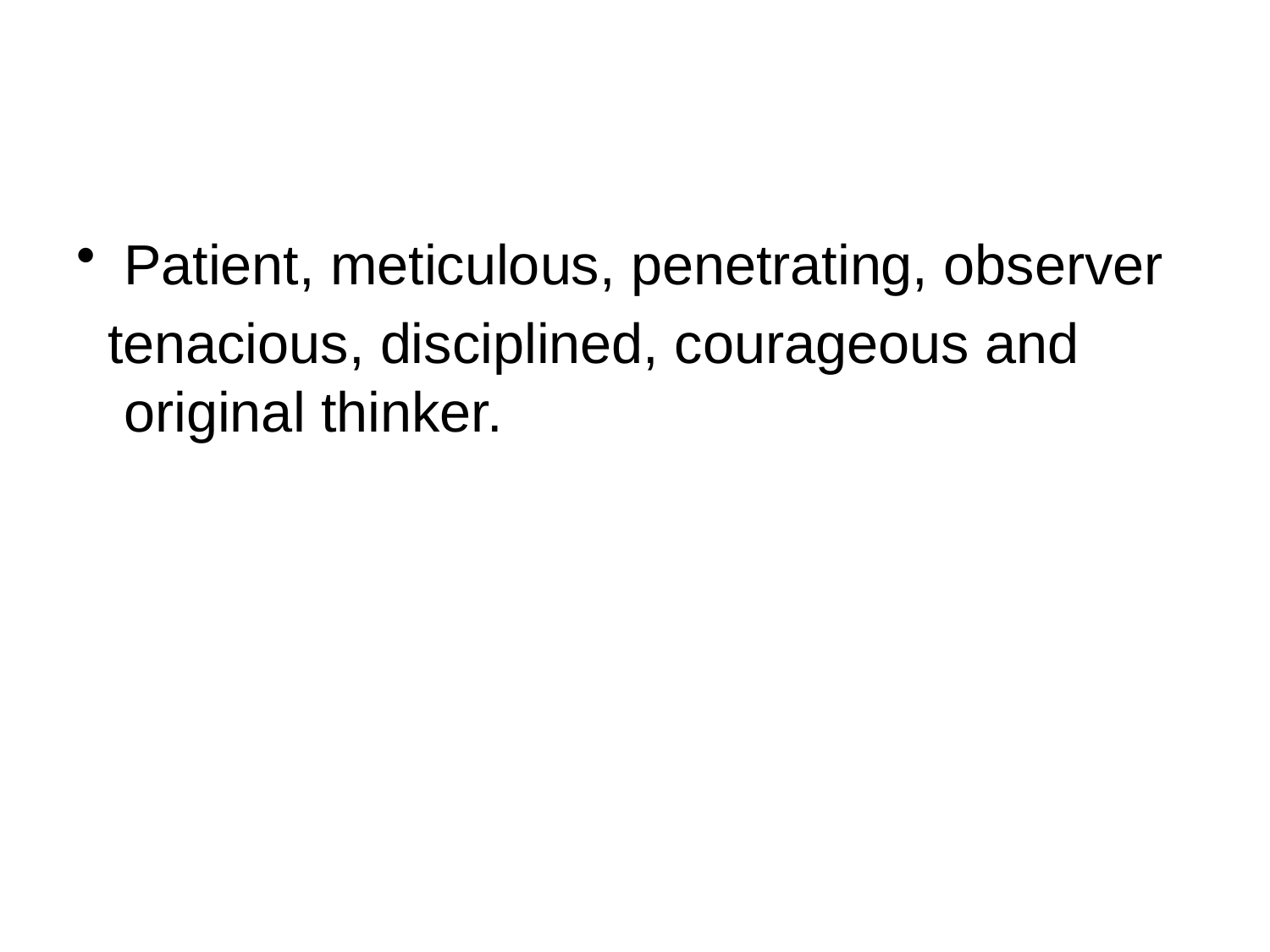

#
Patient, meticulous, penetrating, observer
  tenacious, disciplined, courageous and original thinker.